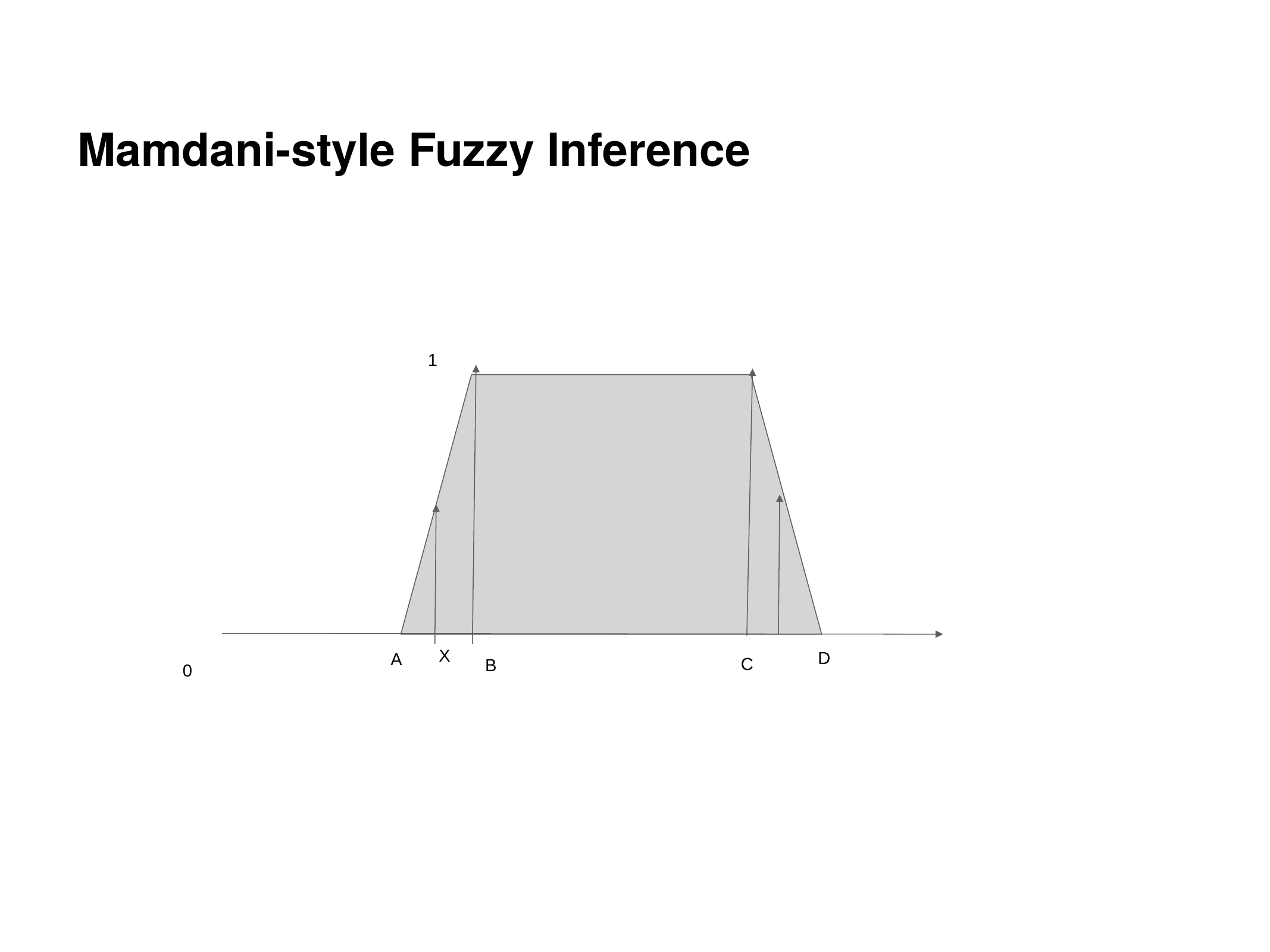

Mamdani-style Fuzzy Inference
1

X
D
A
C
B
0